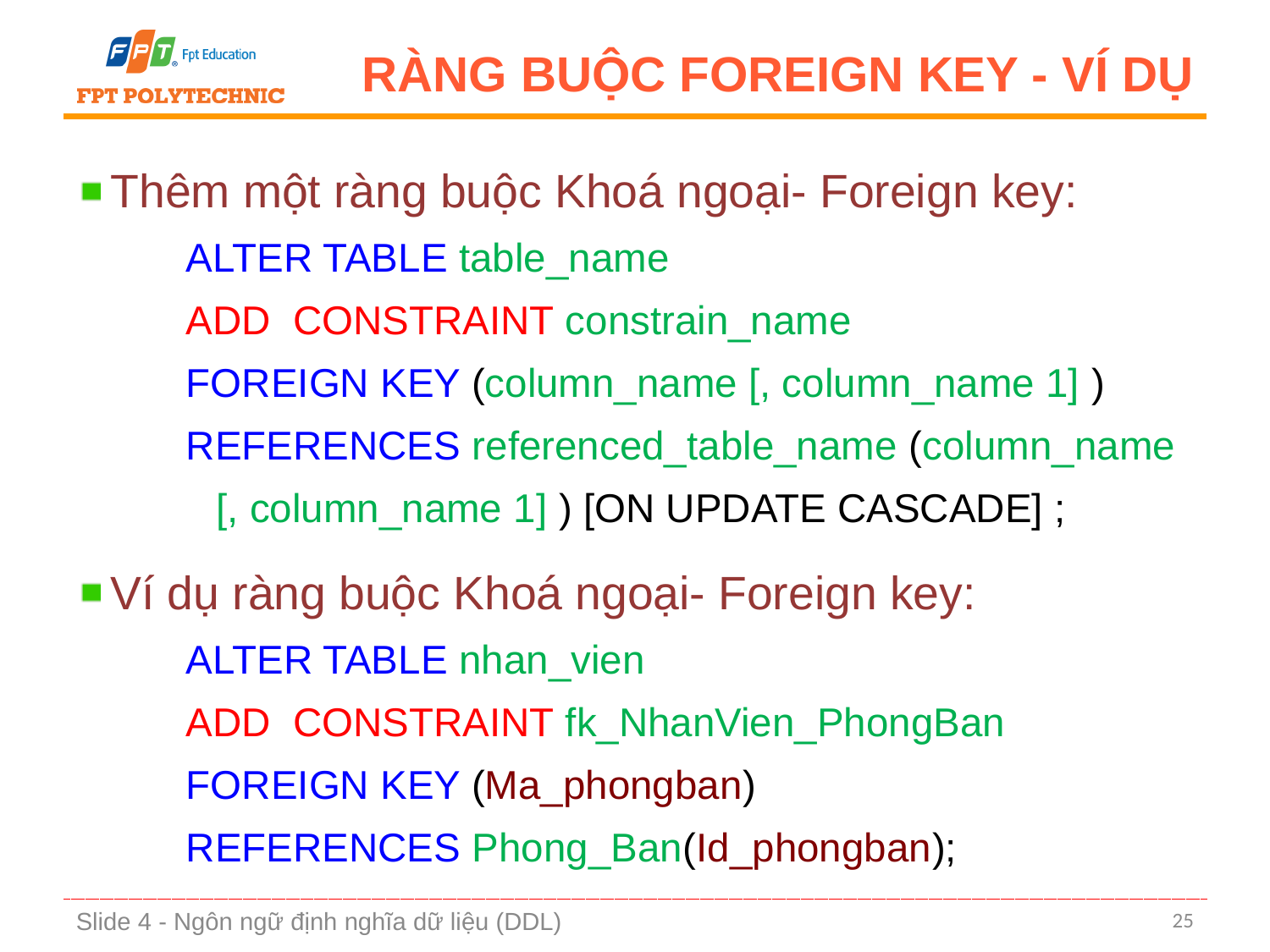

# Ràng buộc FOREIGN KEY - Ví dụ
Thêm một ràng buộc Khoá ngoại- Foreign key:
	ALTER TABLE table_name
ADD  CONSTRAINT constrain_name
FOREIGN KEY (column_name [, column_name 1] )
REFERENCES referenced_table_name (column_name
[, column_name 1] ) [ON UPDATE CASCADE] ;
Ví dụ ràng buộc Khoá ngoại- Foreign key:
ALTER TABLE nhan_vien
ADD  CONSTRAINT fk_NhanVien_PhongBan
FOREIGN KEY (Ma_phongban)
REFERENCES Phong_Ban(Id_phongban);
25